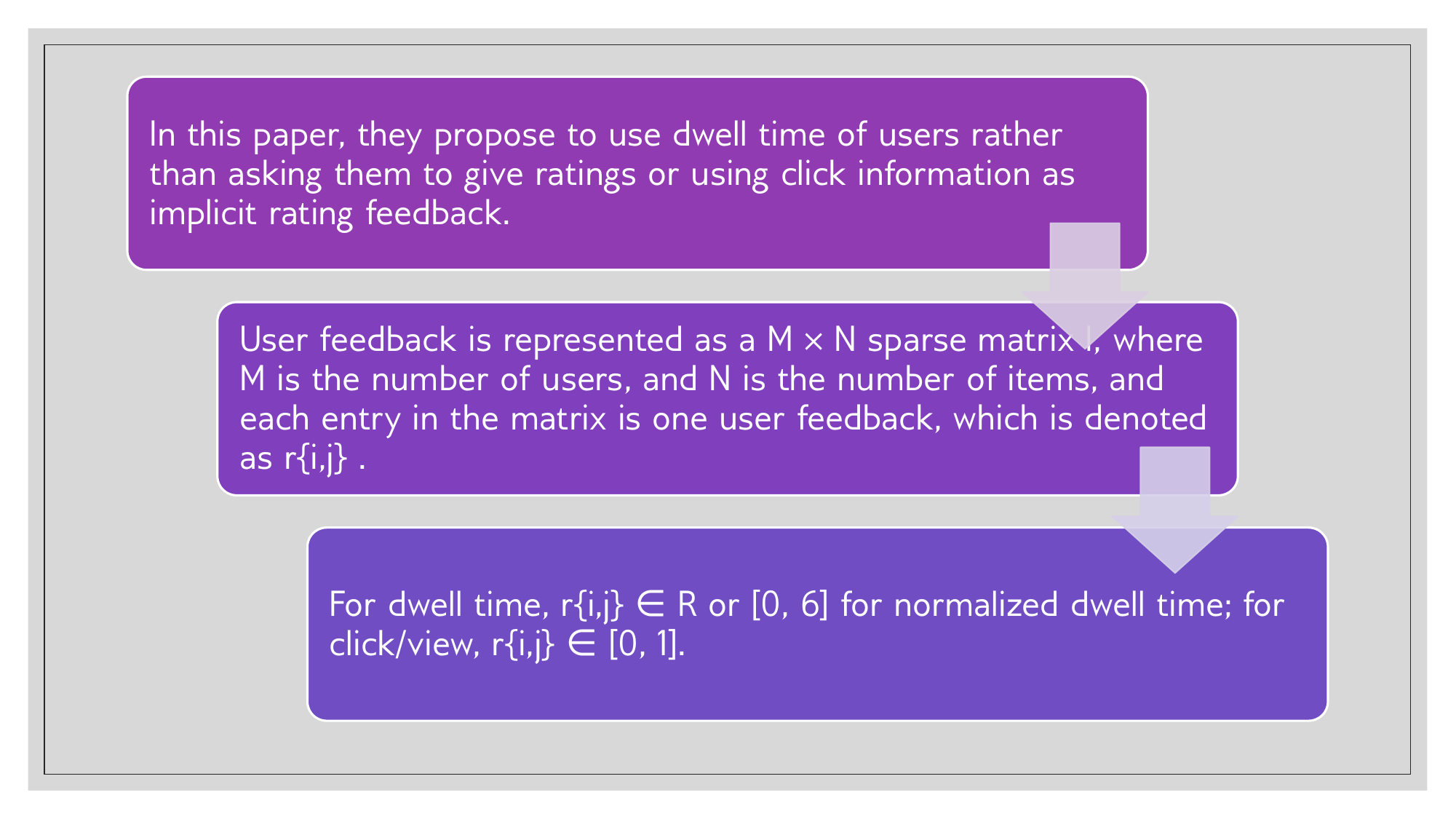

#
In this paper, they propose to use dwell time of users rather than asking them to give ratings or using click information as implicit rating feedback.
User feedback is represented as a M × N sparse matrix I, where M is the number of users, and N is the number of items, and each entry in the matrix is one user feedback, which is denoted as r{i,j} .
For dwell time, r{i,j} ∈ R or [0, 6] for normalized dwell time; for click/view, r{i,j} ∈ [0, 1].